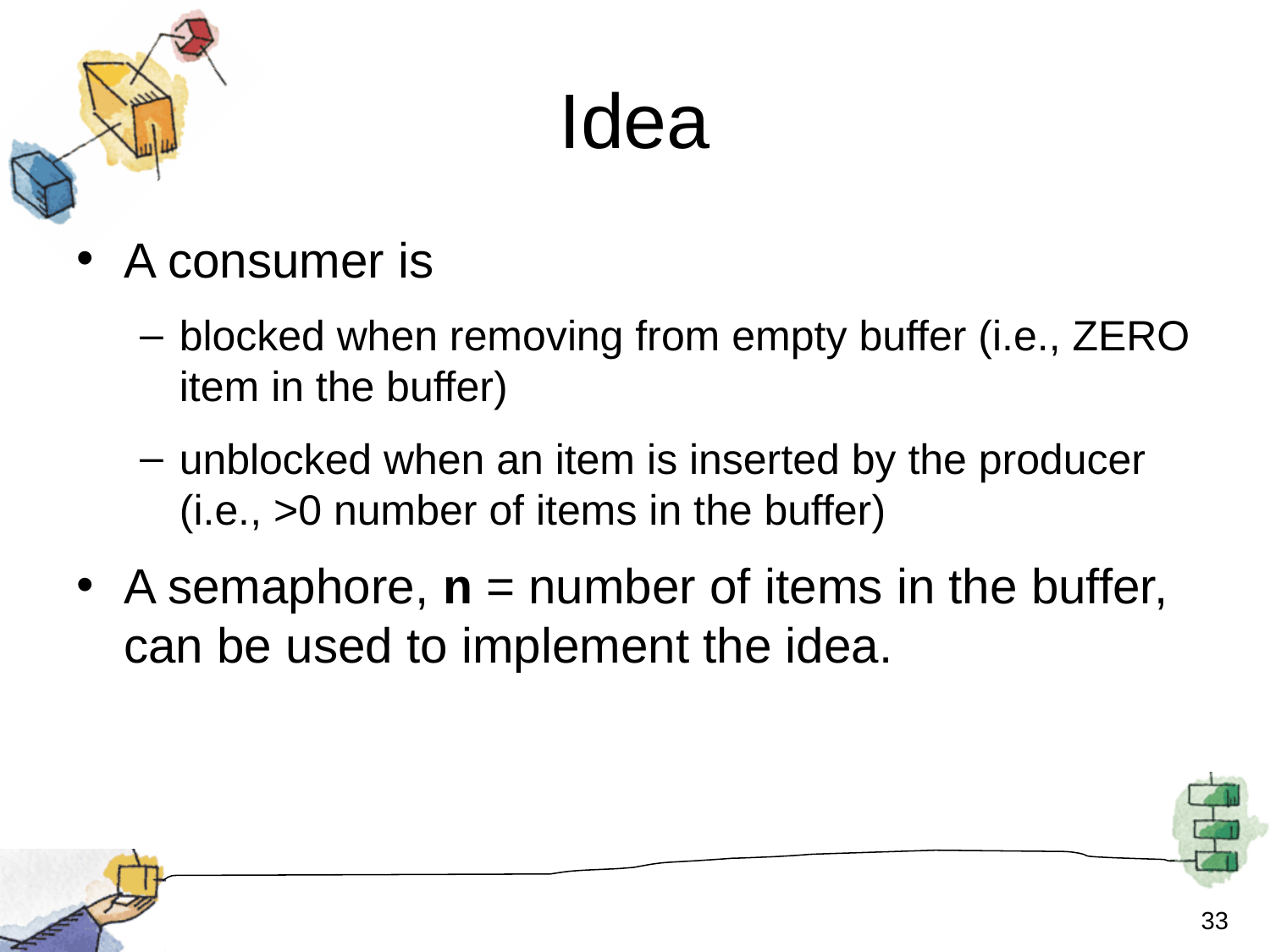

Idea
A consumer is
blocked when removing from empty buffer (i.e., ZERO item in the buffer)
unblocked when an item is inserted by the producer (i.e., >0 number of items in the buffer)
A semaphore, n = number of items in the buffer, can be used to implement the idea.